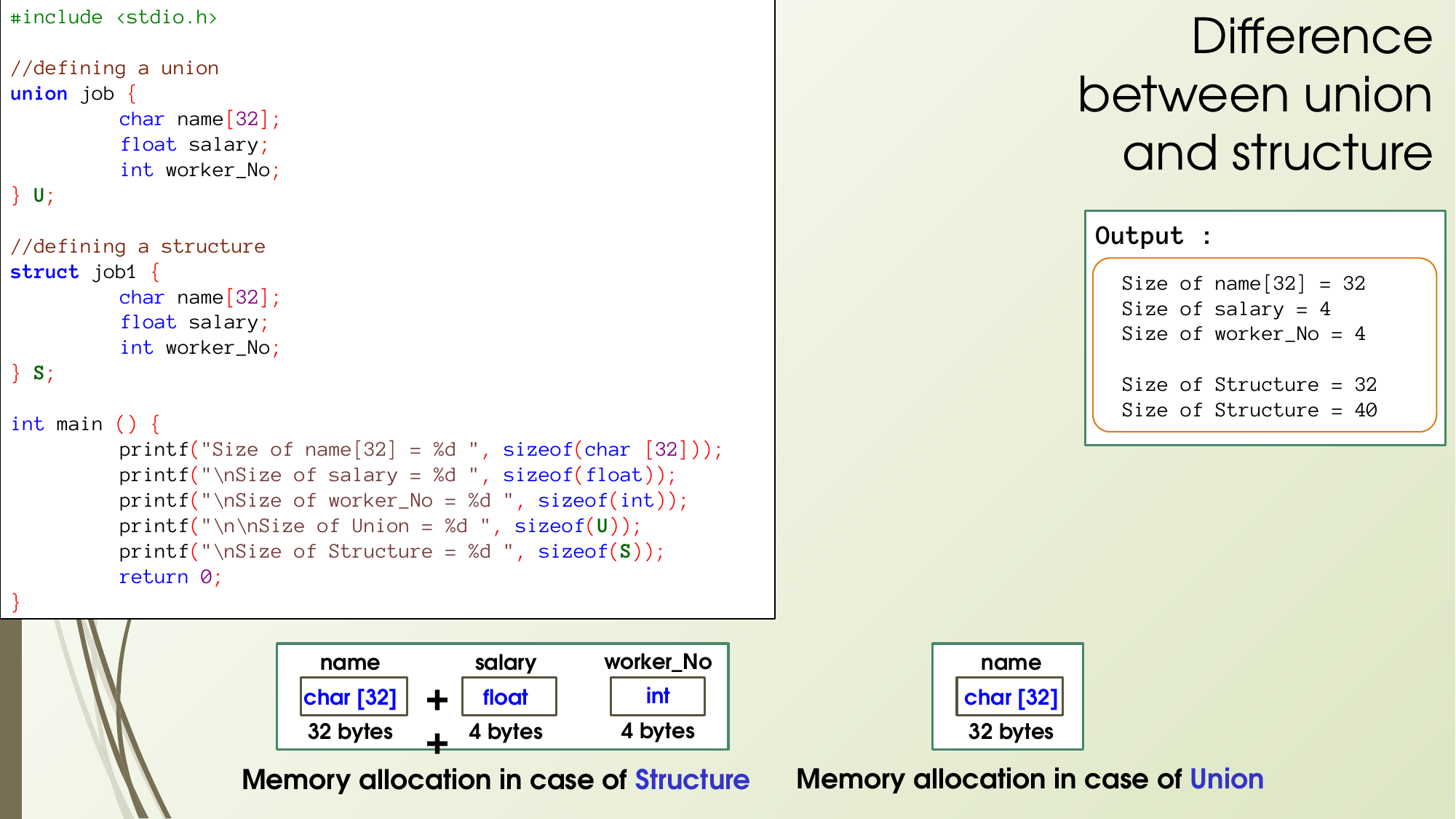

#include <stdio.h>

//defining a union
union job {
	char name[32];
	float salary;
	int worker_No;
} U;

//defining a structure
struct job1 {
	char name[32];
	float salary;
	int worker_No;
} S;

int main () {
	printf("Size of name[32] = %d ", sizeof(char [32]));
	printf("\nSize of salary = %d ", sizeof(float));
	printf("\nSize of worker_No = %d ", sizeof(int));
	printf("\n\nSize of Union = %d ", sizeof(U));
	printf("\nSize of Structure = %d ", sizeof(S));
	return 0;
}
# Difference between union and structure
Output :

Size of name[32] = 32
Size of salary = 4
Size of worker_No = 4

Size of Structure = 32
Size of Structure = 40
worker_No
int
4 bytes
name
char [32]
32 bytes
salary
float
4 bytes
name
char [32]
32 bytes

+                +

Memory allocation in case of Union
Memory allocation in case of Structure